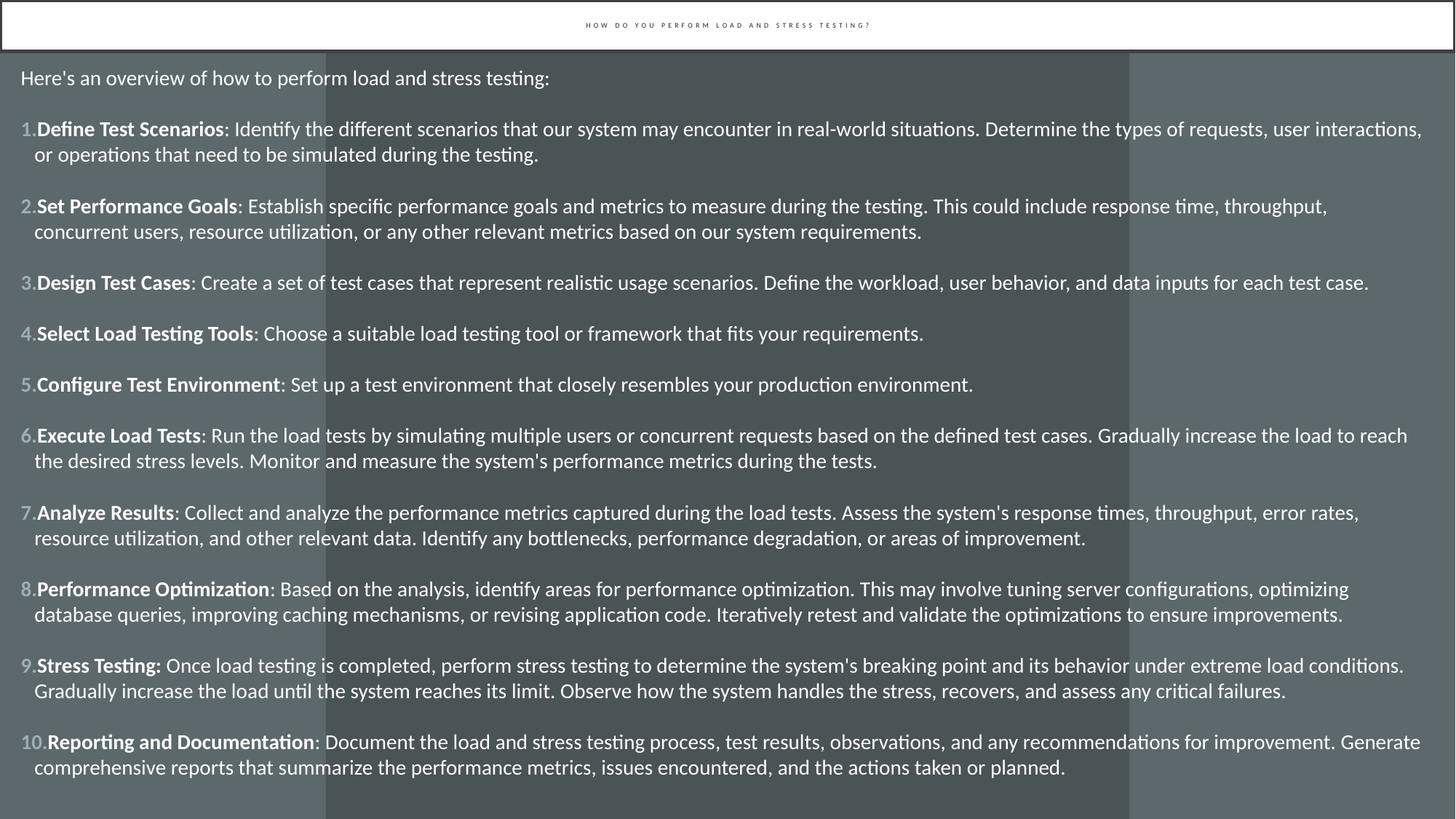

# How do you perform load and stress tesTIng?

Here's an overview of how to perform load and stress testing:

Define Test Scenarios: Identify the different scenarios that our system may encounter in real-world situations. Determine the types of requests, user interactions, or operations that need to be simulated during the testing.

Set Performance Goals: Establish specific performance goals and metrics to measure during the testing. This could include response time, throughput, concurrent users, resource utilization, or any other relevant metrics based on our system requirements.

Design Test Cases: Create a set of test cases that represent realistic usage scenarios. Define the workload, user behavior, and data inputs for each test case.

Select Load Testing Tools: Choose a suitable load testing tool or framework that fits your requirements.

Configure Test Environment: Set up a test environment that closely resembles your production environment.

Execute Load Tests: Run the load tests by simulating multiple users or concurrent requests based on the defined test cases. Gradually increase the load to reach the desired stress levels. Monitor and measure the system's performance metrics during the tests.

Analyze Results: Collect and analyze the performance metrics captured during the load tests. Assess the system's response times, throughput, error rates, resource utilization, and other relevant data. Identify any bottlenecks, performance degradation, or areas of improvement.

Performance Optimization: Based on the analysis, identify areas for performance optimization. This may involve tuning server configurations, optimizing database queries, improving caching mechanisms, or revising application code. Iteratively retest and validate the optimizations to ensure improvements.

Stress Testing: Once load testing is completed, perform stress testing to determine the system's breaking point and its behavior under extreme load conditions. Gradually increase the load until the system reaches its limit. Observe how the system handles the stress, recovers, and assess any critical failures.

Reporting and Documentation: Document the load and stress testing process, test results, observations, and any recommendations for improvement. Generate comprehensive reports that summarize the performance metrics, issues encountered, and the actions taken or planned.